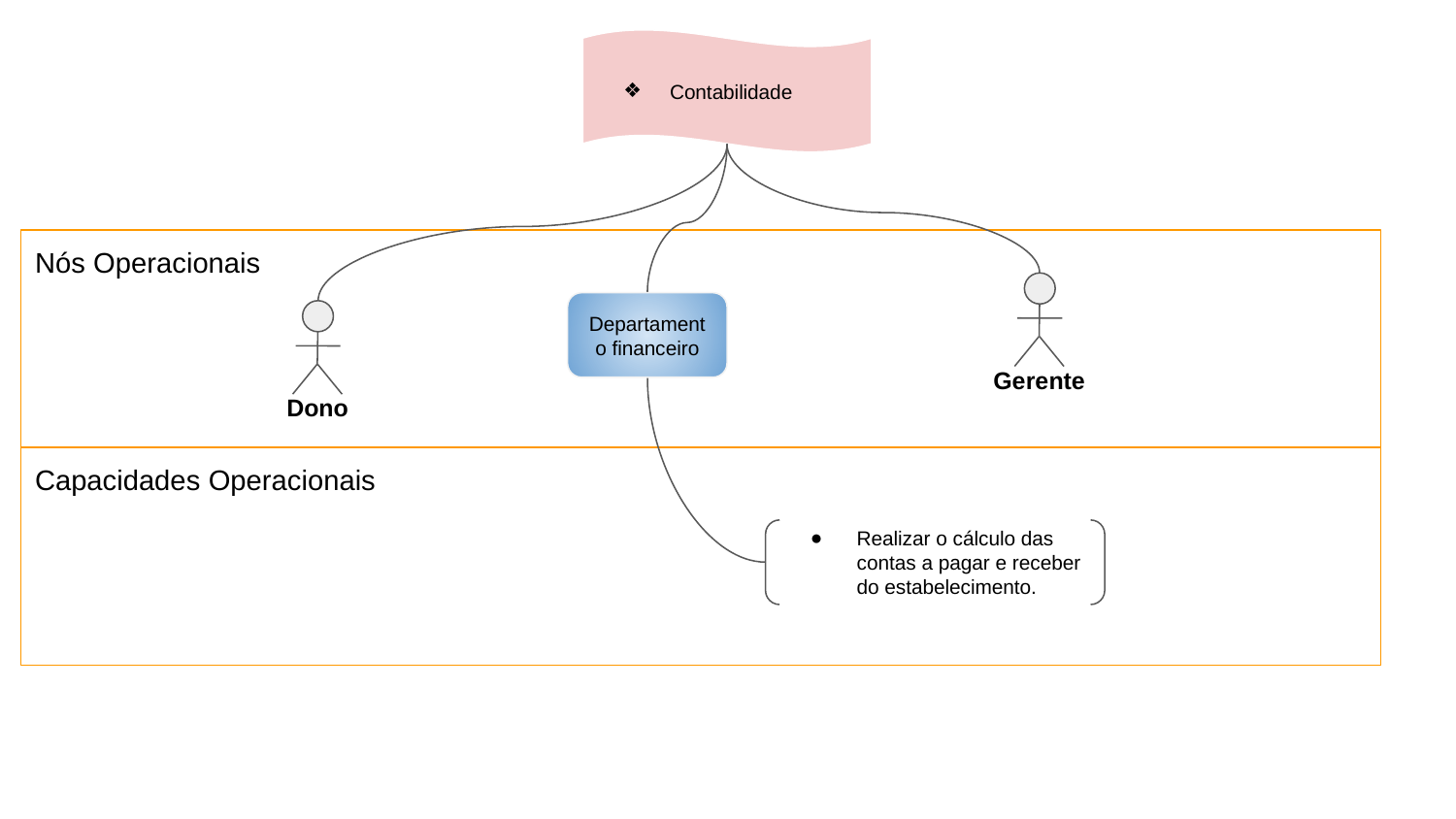

Contabilidade

Nós Operacionais

Gerente
Departamento financeiro

Dono

Capacidades Operacionais
Realizar o cálculo das contas a pagar e receber do estabelecimento.